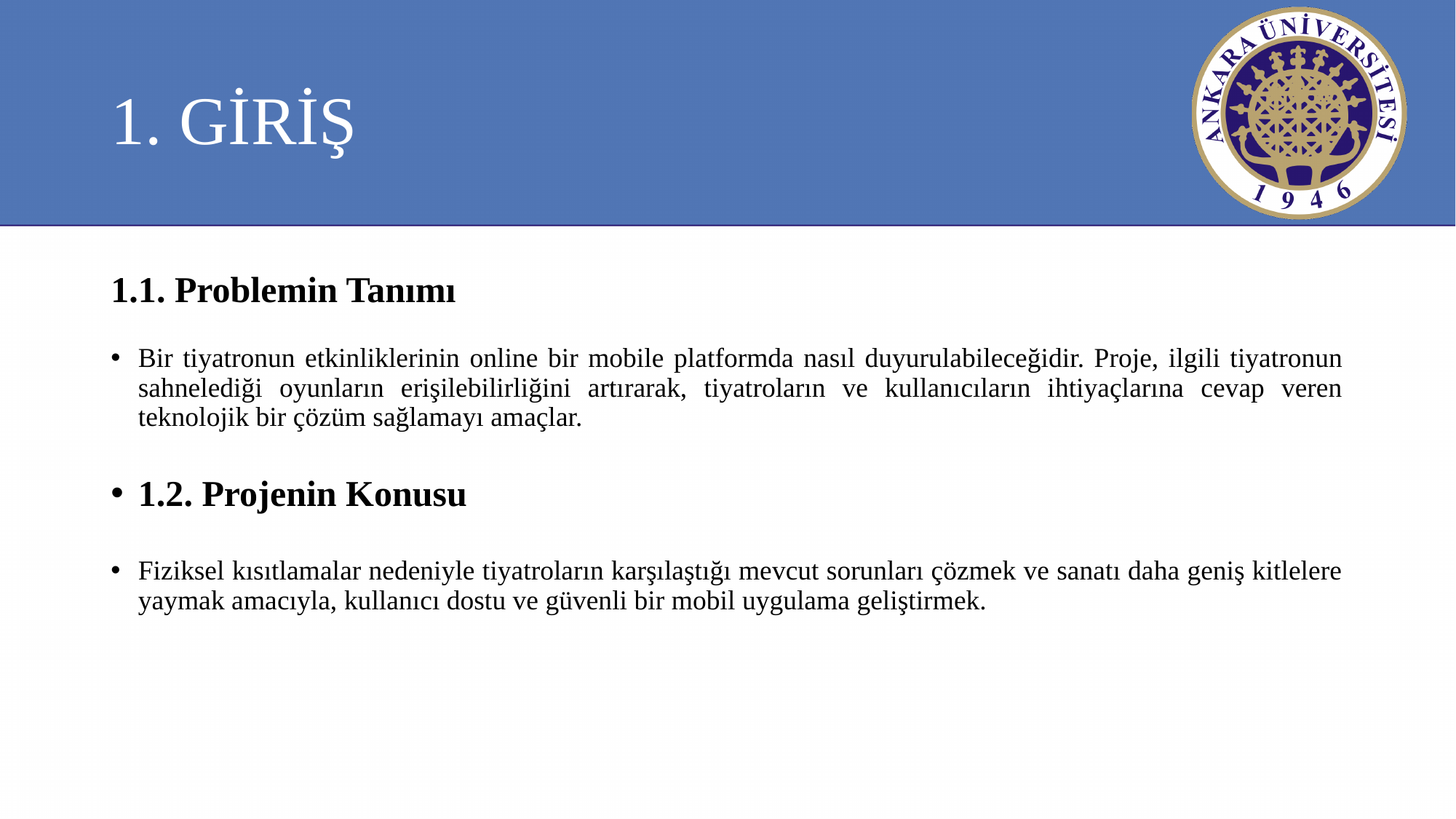

# 1. GİRİŞ
1.1. Problemin Tanımı
Bir tiyatronun etkinliklerinin online bir mobile platformda nasıl duyurulabileceğidir. Proje, ilgili tiyatronun sahnelediği oyunların erişilebilirliğini artırarak, tiyatroların ve kullanıcıların ihtiyaçlarına cevap veren teknolojik bir çözüm sağlamayı amaçlar.
1.2. Projenin Konusu
Fiziksel kısıtlamalar nedeniyle tiyatroların karşılaştığı mevcut sorunları çözmek ve sanatı daha geniş kitlelere yaymak amacıyla, kullanıcı dostu ve güvenli bir mobil uygulama geliştirmek.